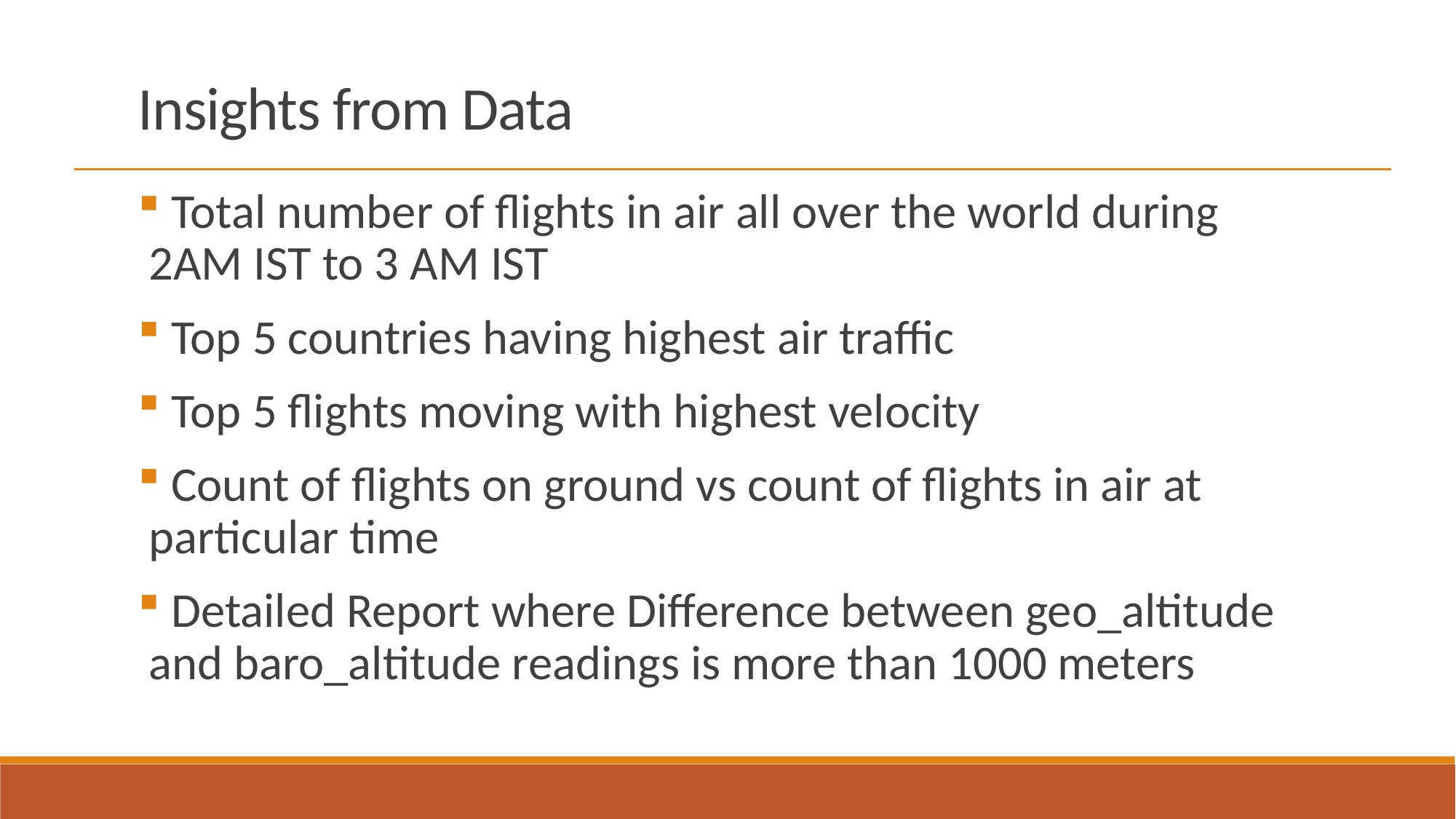

Insights from Data
 Total number of flights in air all over the world during 2AM IST to 3 AM IST
 Top 5 countries having highest air traffic
 Top 5 flights moving with highest velocity
 Count of flights on ground vs count of flights in air at particular time
 Detailed Report where Difference between geo_altitude and baro_altitude readings is more than 1000 meters